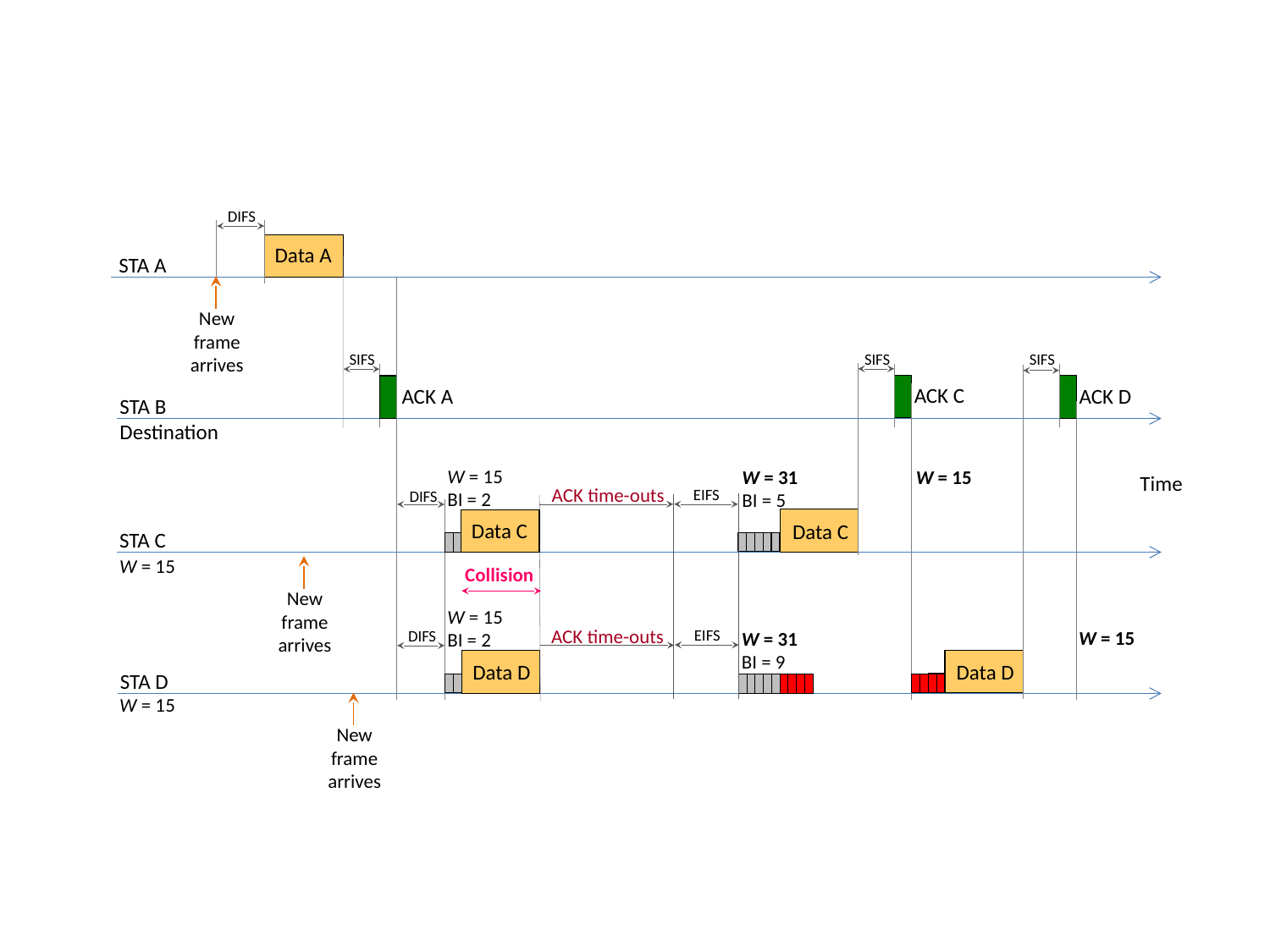

DIFS

Data A
STA A
New
frame
arrives
SIFS
SIFS
SIFS

ACK C
ACK D
ACK A
STA B
Destination
W = 15
BI = 2
W = 31
BI = 5
W = 15
Time
ACK time-outs
EIFS
DIFS

Data C
Data C
STA C

W = 15
Collision
New
frame
arrives
W = 15
BI = 2
ACK time-outs
EIFS
W = 15
DIFS
W = 31
BI = 9

Data D
Data D
STA D

W = 15
New
frame
arrives